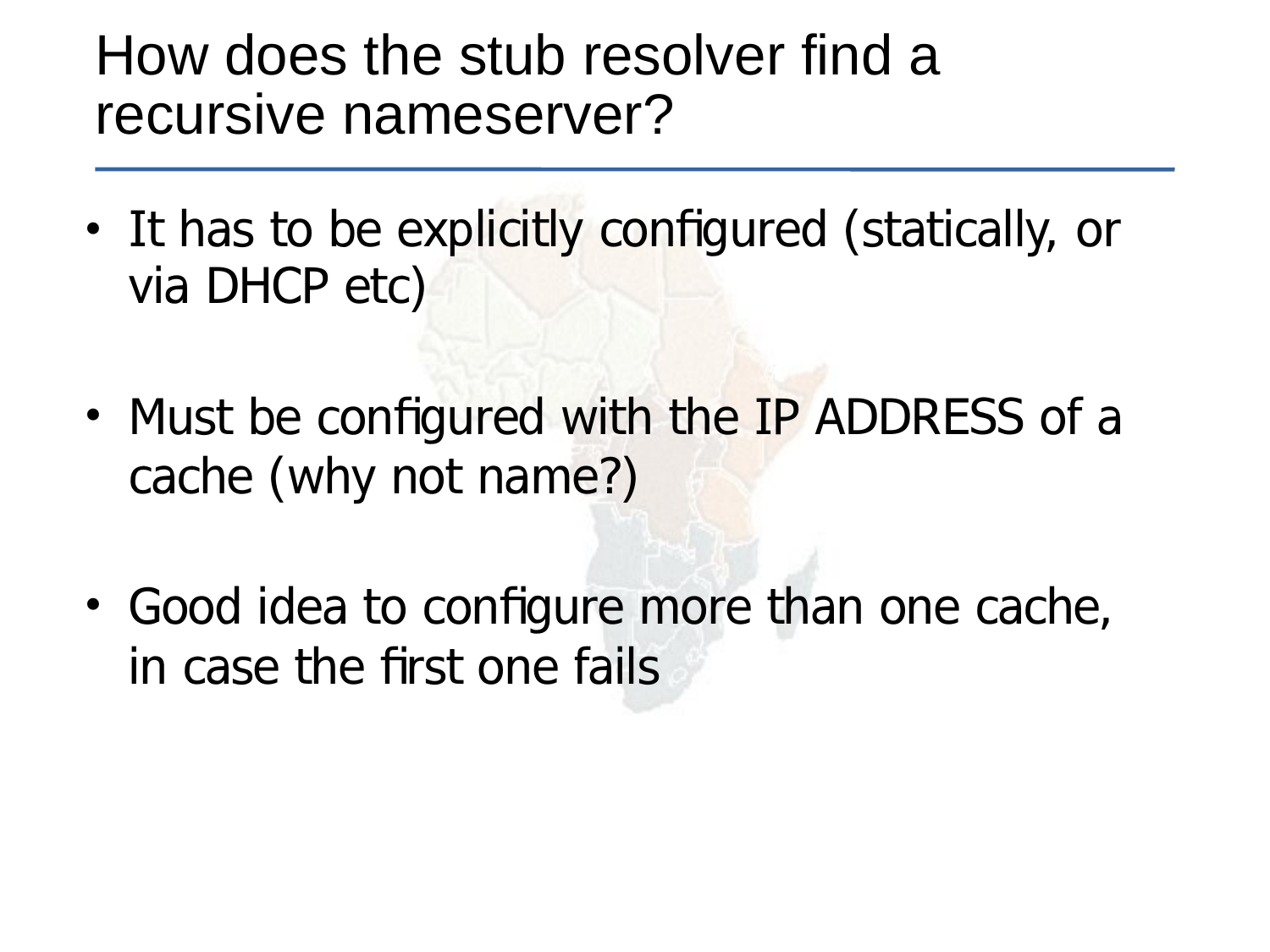

How does the stub resolver find a recursive nameserver?
It has to be explicitly configured (statically, or via DHCP etc)

Must be configured with the IP ADDRESS of a cache (why not name?)

Good idea to configure more than one cache, in case the first one fails